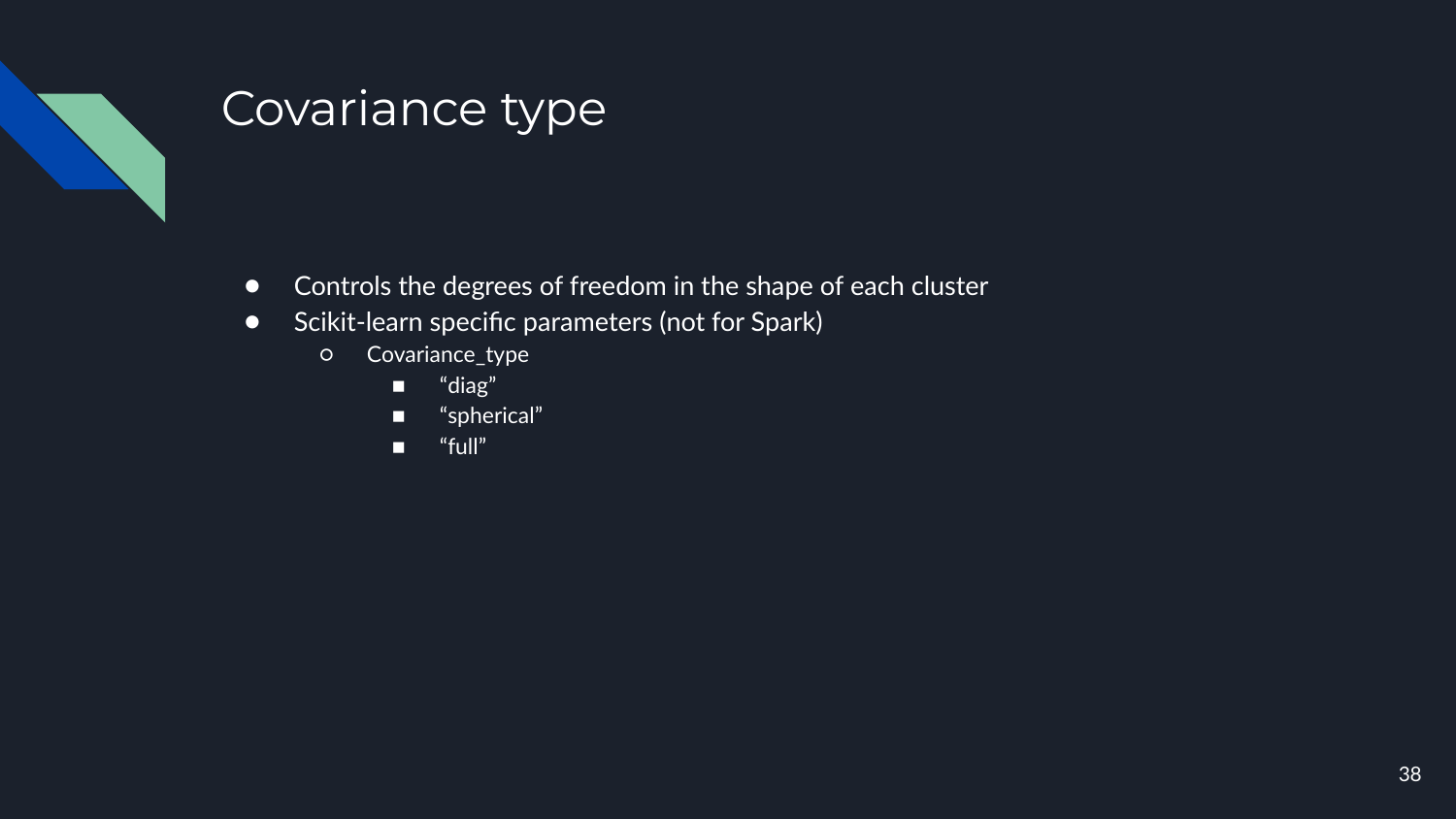

# Covariance type
Controls the degrees of freedom in the shape of each cluster
Scikit-learn specific parameters (not for Spark)
Covariance_type
“diag”
“spherical”
“full”
38